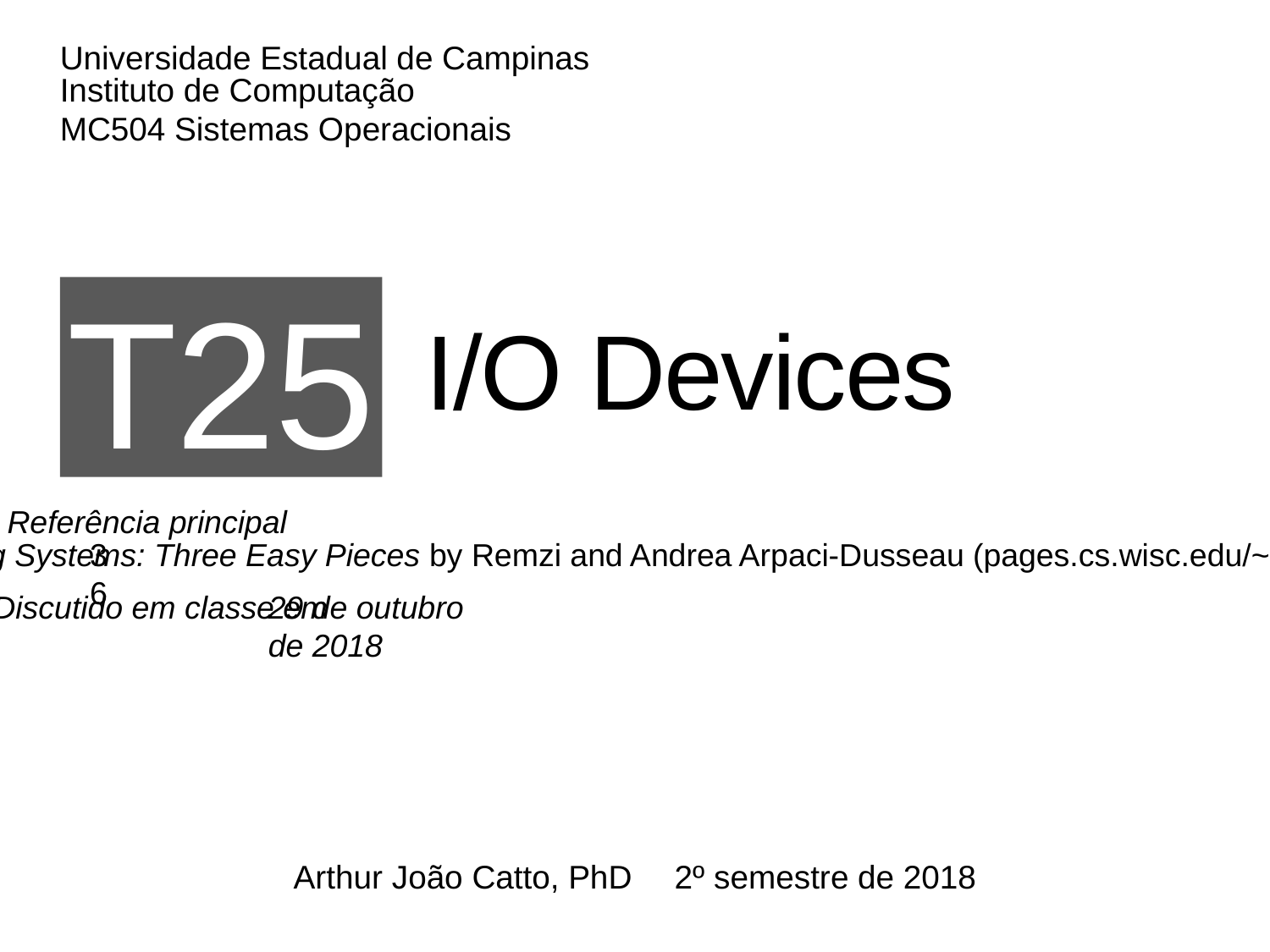

# I/O Devices
T25
36
29 de outubro de 2018